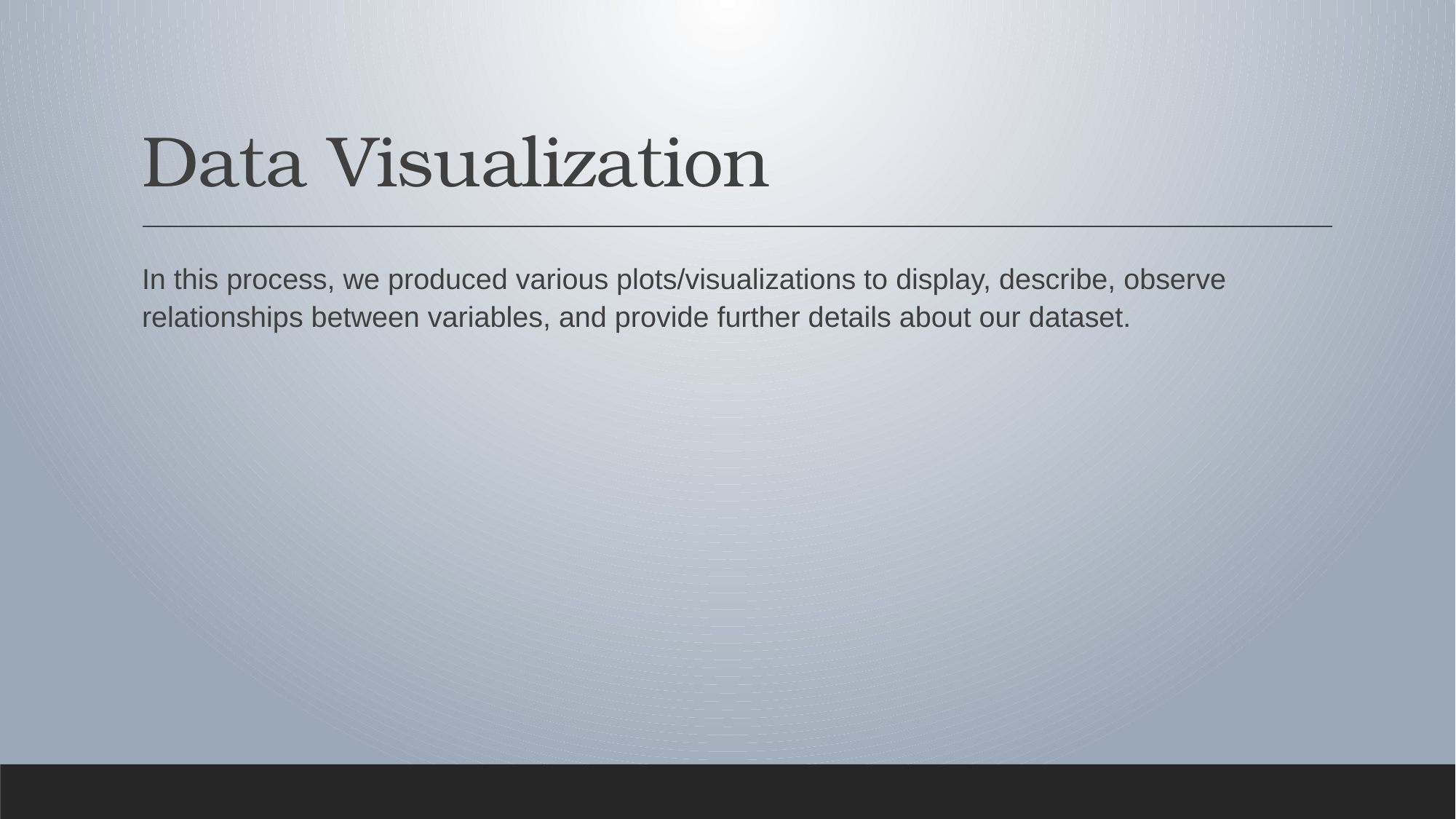

# Data Visualization
In this process, we produced various plots/visualizations to display, describe, observe relationships between variables, and provide further details about our dataset.